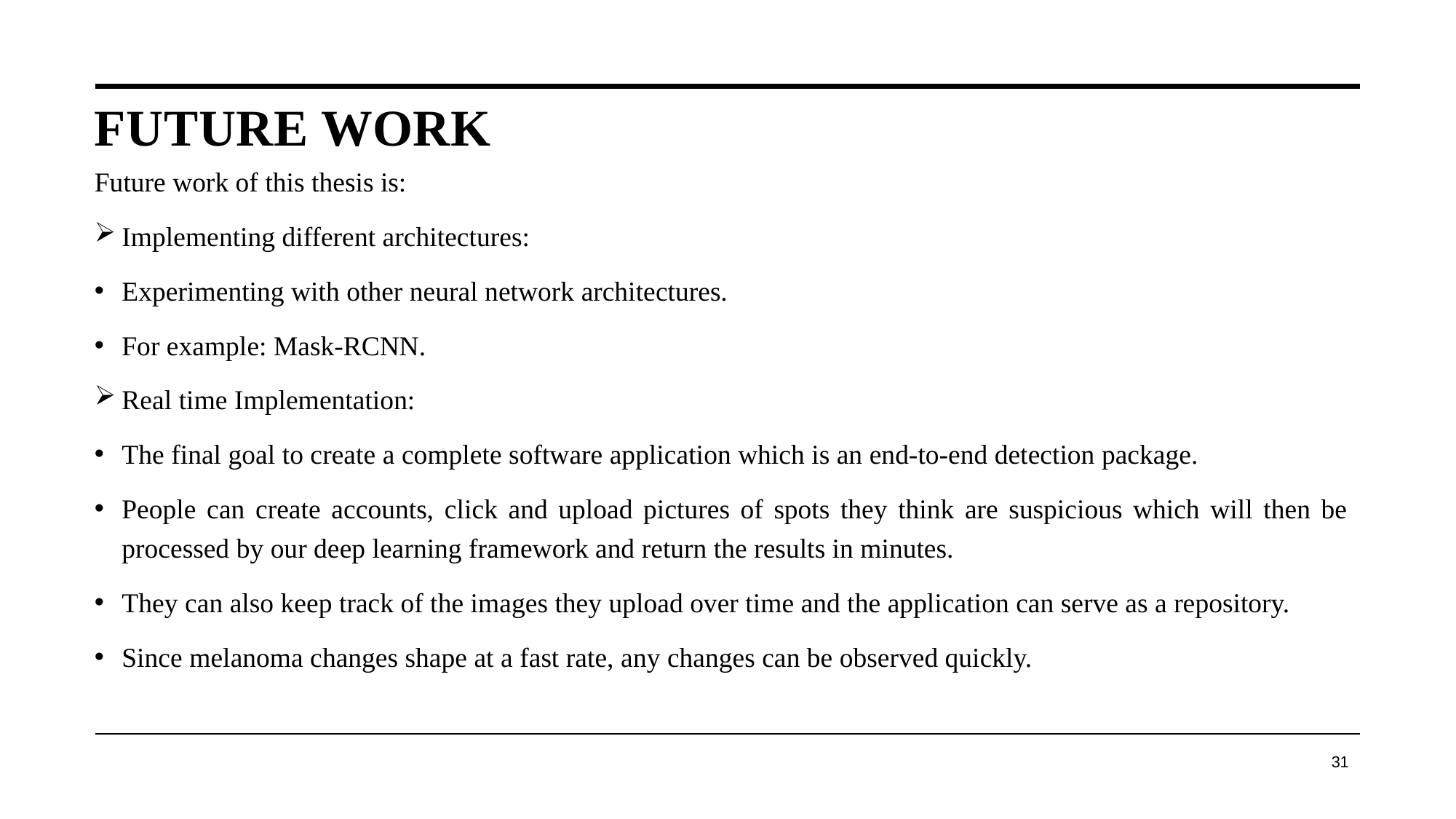

# FUTURE WORK
Future work of this thesis is:
Implementing different architectures:
Experimenting with other neural network architectures.
For example: Mask-RCNN.
Real time Implementation:
The final goal to create a complete software application which is an end-to-end detection package.
People can create accounts, click and upload pictures of spots they think are suspicious which will then be processed by our deep learning framework and return the results in minutes.
They can also keep track of the images they upload over time and the application can serve as a repository.
Since melanoma changes shape at a fast rate, any changes can be observed quickly.

31